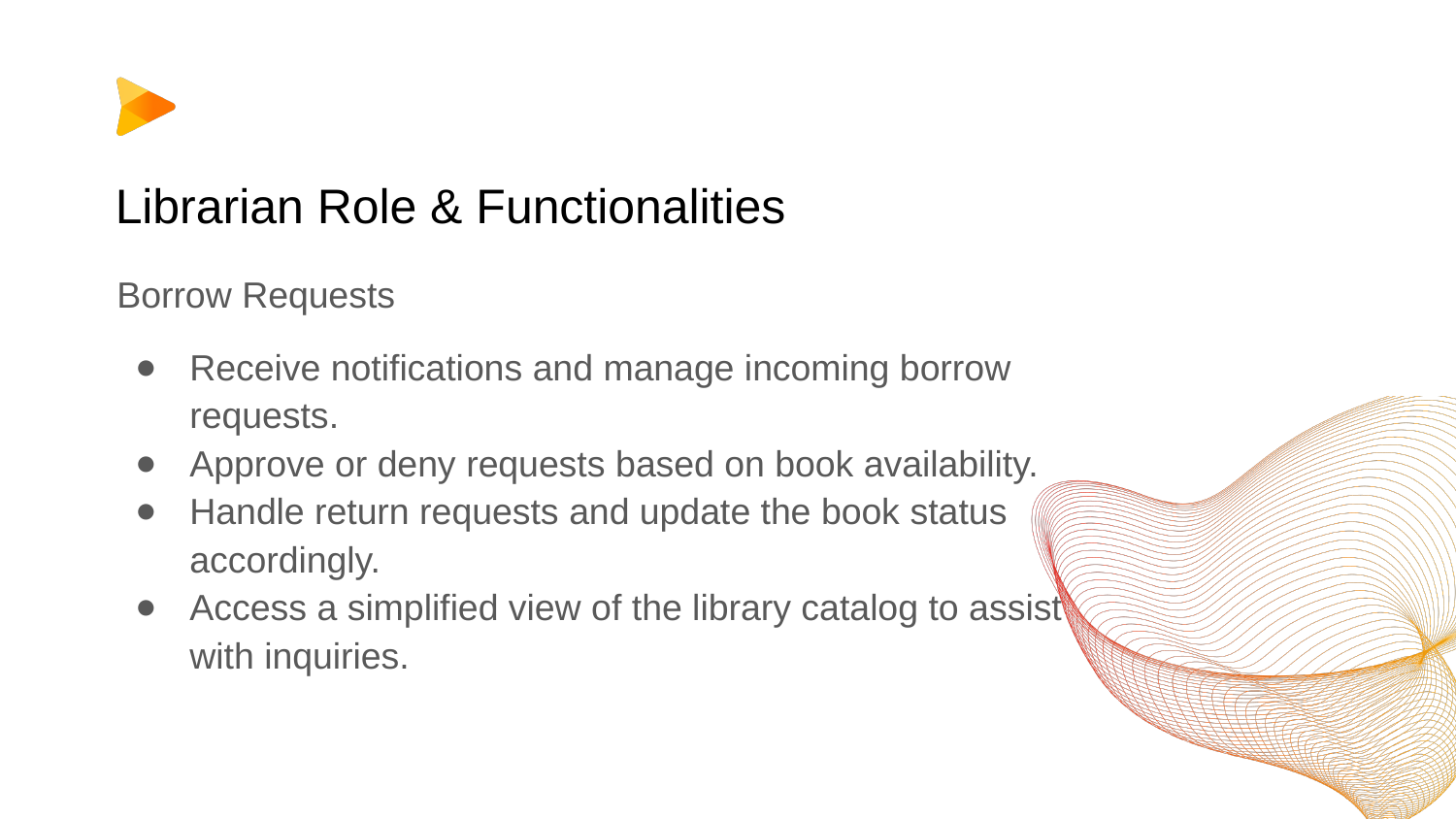

# Librarian Role & Functionalities
Borrow Requests
Receive notifications and manage incoming borrow requests.
Approve or deny requests based on book availability.
Handle return requests and update the book status accordingly.
Access a simplified view of the library catalog to assist with inquiries.